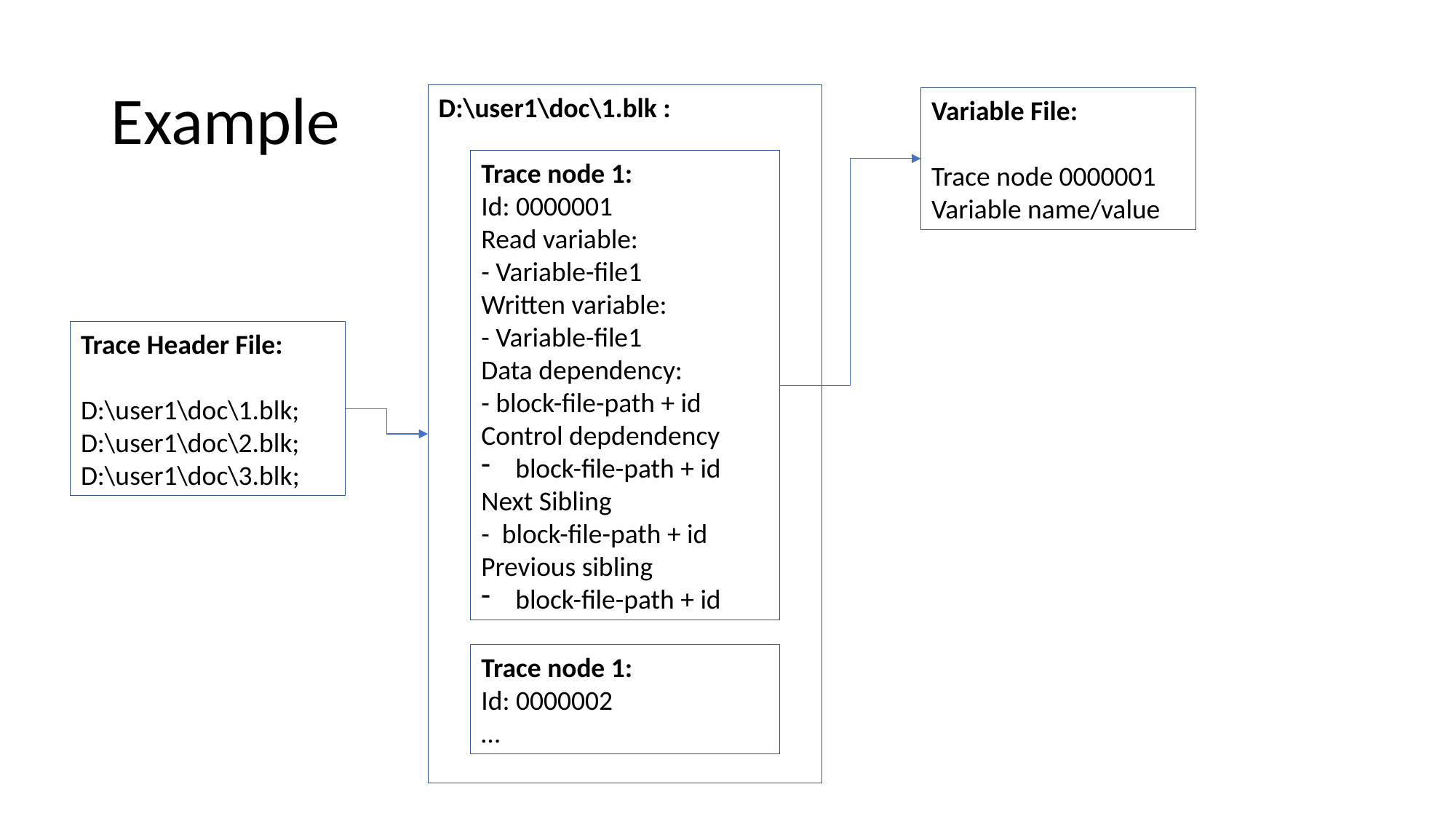

# Example
D:\user1\doc\1.blk :

Variable File:

Trace node 0000001
Variable name/value
Trace node 1:
Id: 0000001
Read variable:
- Variable-file1
Written variable:
- Variable-file1
Data dependency:
- block-file-path + id
Control depdendency
block-file-path + id
Next Sibling
-  block-file-path + id
Previous sibling
block-file-path + id
Trace Header File:

D:\user1\doc\1.blk;
D:\user1\doc\2.blk;
D:\user1\doc\3.blk;
Trace node 1:
Id: 0000002
…